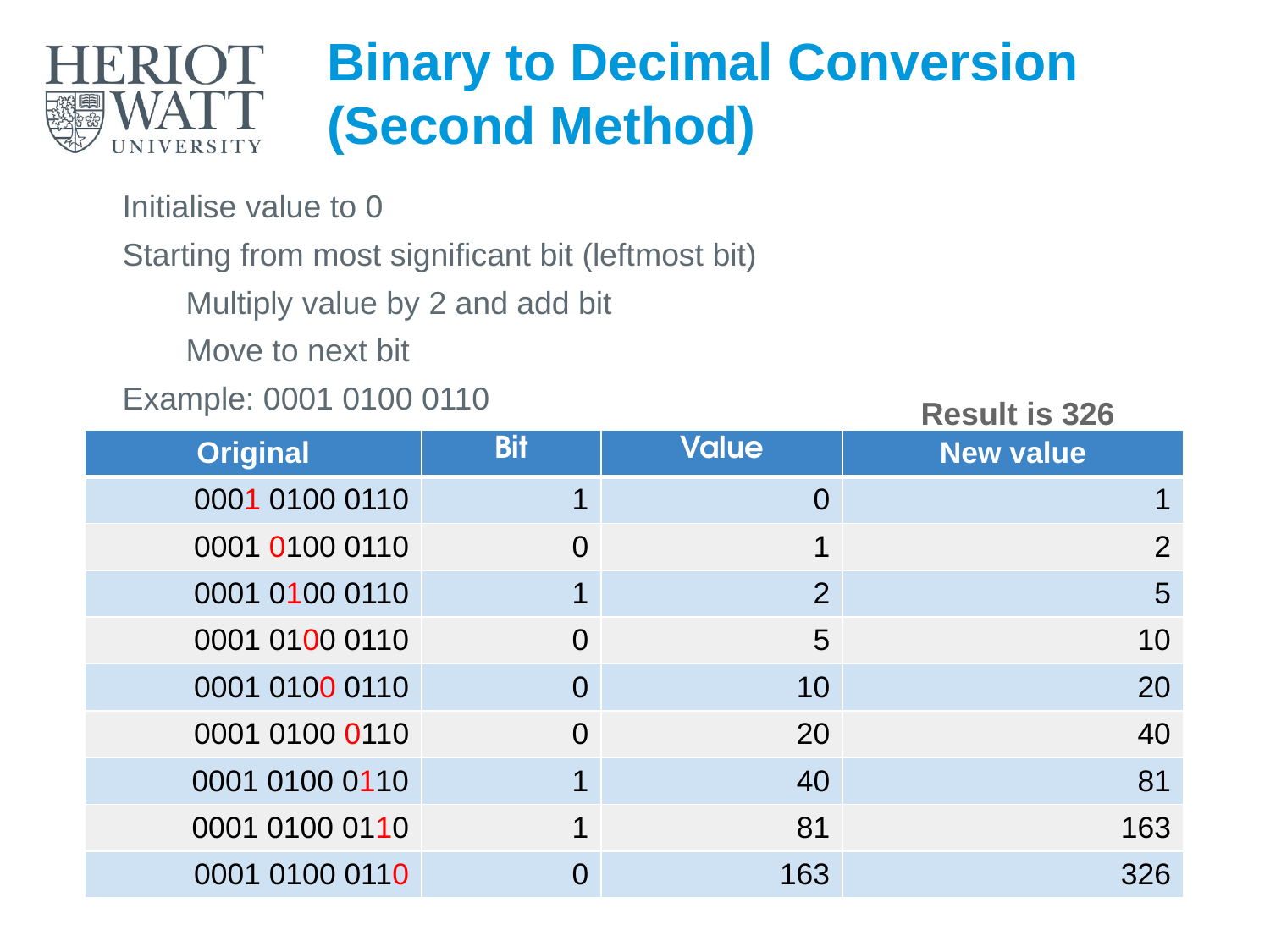

# Binary to Decimal Conversion (Second Method)
Initialise value to 0
Starting from most significant bit (leftmost bit)
Multiply value by 2 and add bit
Move to next bit
Example: 0001 0100 0110
Result is 326
| Original | Bit | Value | New value |
| --- | --- | --- | --- |
| 0001 0100 0110 | 1 | 0 | 1 |
| 0001 0100 0110 | 0 | 1 | 2 |
| 0001 0100 0110 | 1 | 2 | 5 |
| 0001 0100 0110 | 0 | 5 | 10 |
| 0001 0100 0110 | 0 | 10 | 20 |
| 0001 0100 0110 | 0 | 20 | 40 |
| 0001 0100 0110 | 1 | 40 | 81 |
| 0001 0100 0110 | 1 | 81 | 163 |
| 0001 0100 0110 | 0 | 163 | 326 |